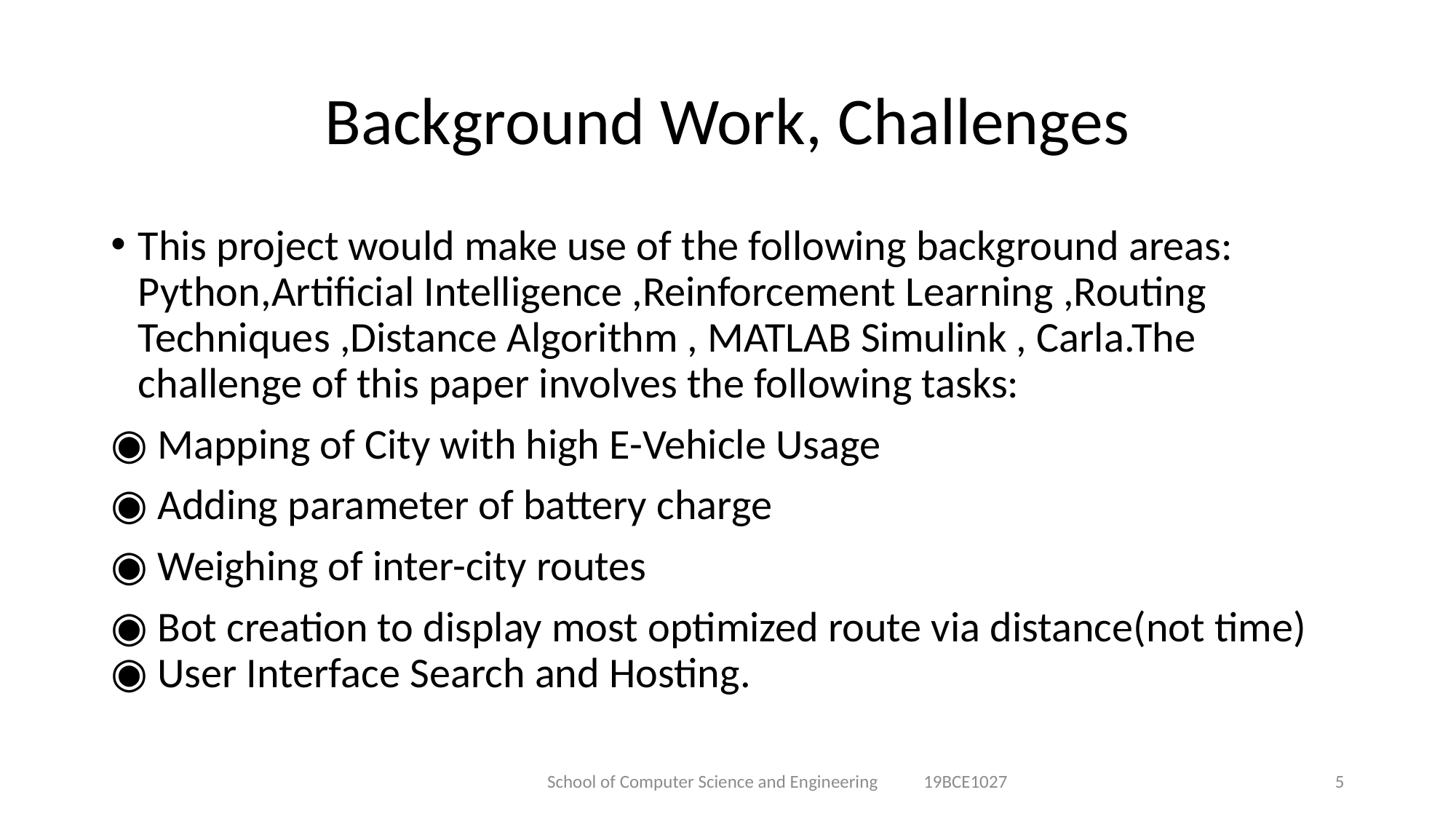

# Background Work, Challenges
This project would make use of the following background areas: Python,Artificial Intelligence ,Reinforcement Learning ,Routing Techniques ,Distance Algorithm , MATLAB Simulink , Carla.The challenge of this paper involves the following tasks:
◉ Mapping of City with high E-Vehicle Usage
◉ Adding parameter of battery charge
◉ Weighing of inter-city routes
◉ Bot creation to display most optimized route via distance(not time) ◉ User Interface Search and Hosting.
School of Computer Science and Engineering           19BCE1027
5